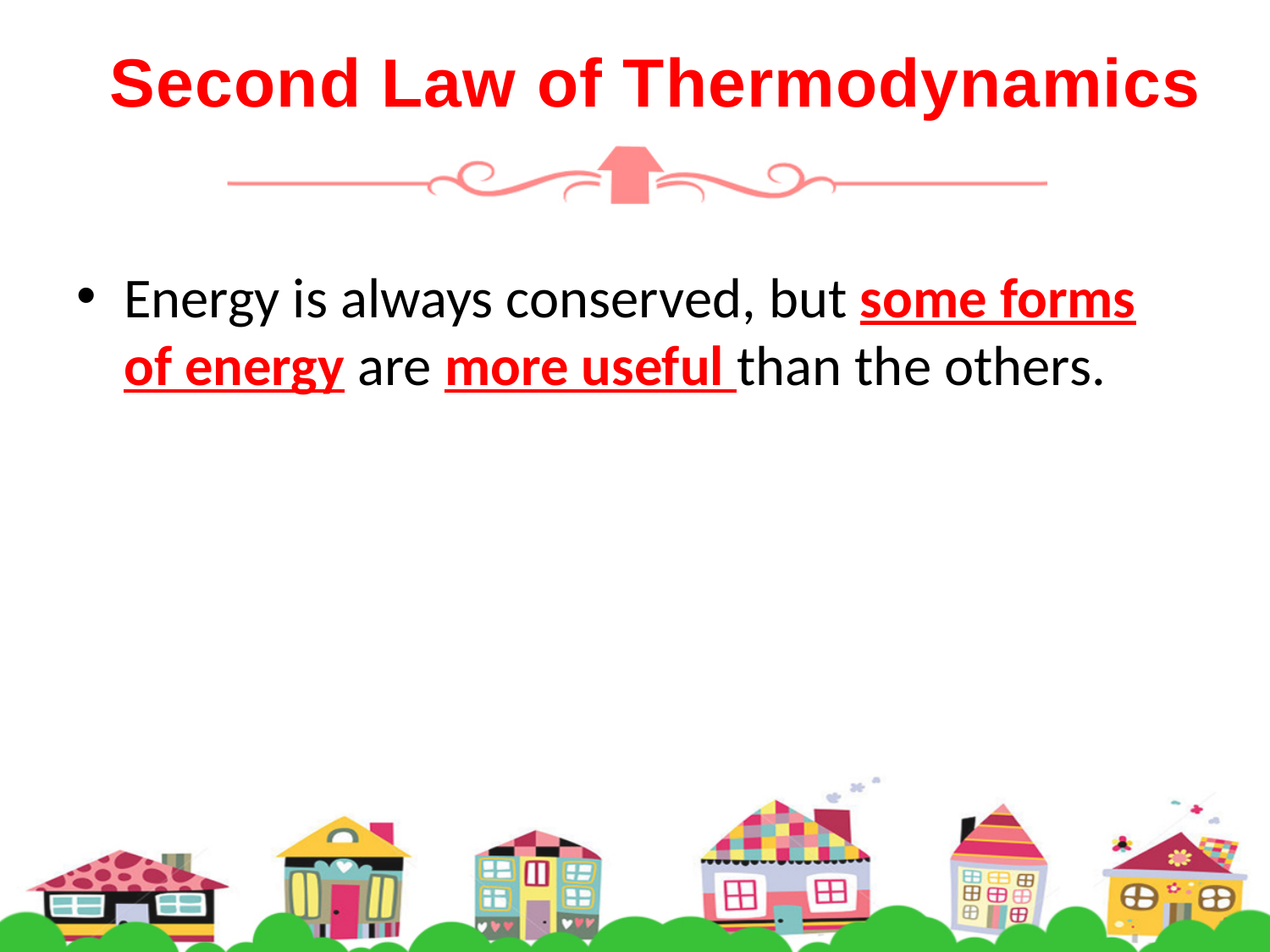

# Second Law of Thermodynamics
Energy is always conserved, but some forms of energy are more useful than the others.